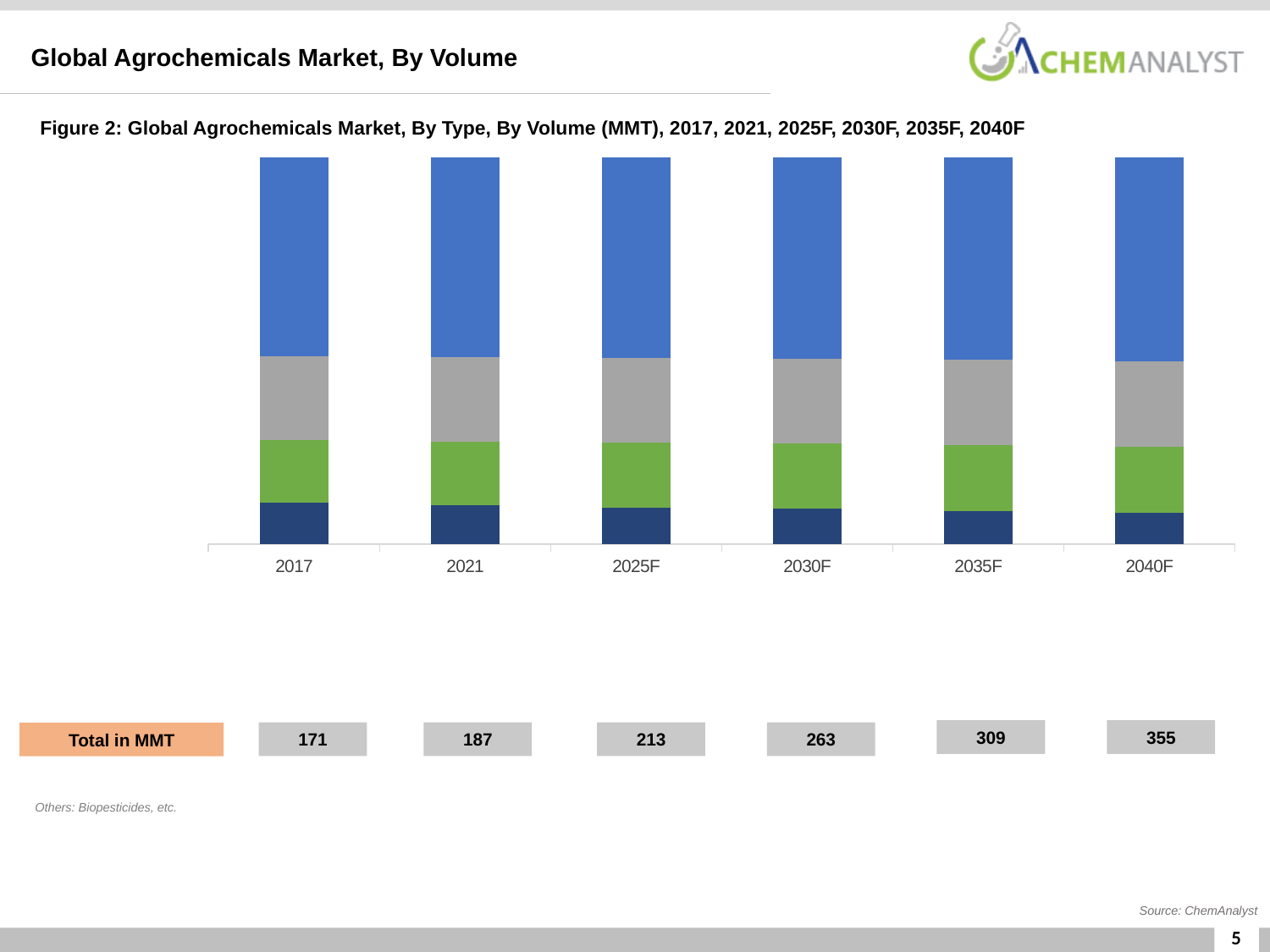

Global Agrochemicals Market, By Volume
Figure 2: Global Agrochemicals Market, By Type, By Volume (MMT), 2017, 2021, 2025F, 2030F, 2035F, 2040F

### Chart

| Category | Others | Fungicides | Herbicides | Insecticides  |
|---|---|---|---|---|
| 2017 | 18.186073043478252 | 28.031165217391305 | 36.95328 | 87.75122086956522 |
| 2021 | 18.795357689039943 | 31.019828377230247 | 40.69831435853867 | 96.69125743415464 |
| 2025F | 20.13180543022278 | 35.951177459697966 | 46.66821492096185 | 110.73560420632624 |
| 2030F | 24.172465856097283 | 44.45631763969192 | 57.61980176350141 | 136.49560882872314 |
| 2035F | 26.620842685006163 | 52.56226711123023 | 67.9727085263324 | 161.67066294200367 |
| 2040F | 28.665485903424734 | 60.48843250660782 | 78.47531536927654 | 187.14163136208577 |
309
355
171
187
213
263
Total in MMT
Others: Biopesticides, etc.
Source: ChemAnalyst